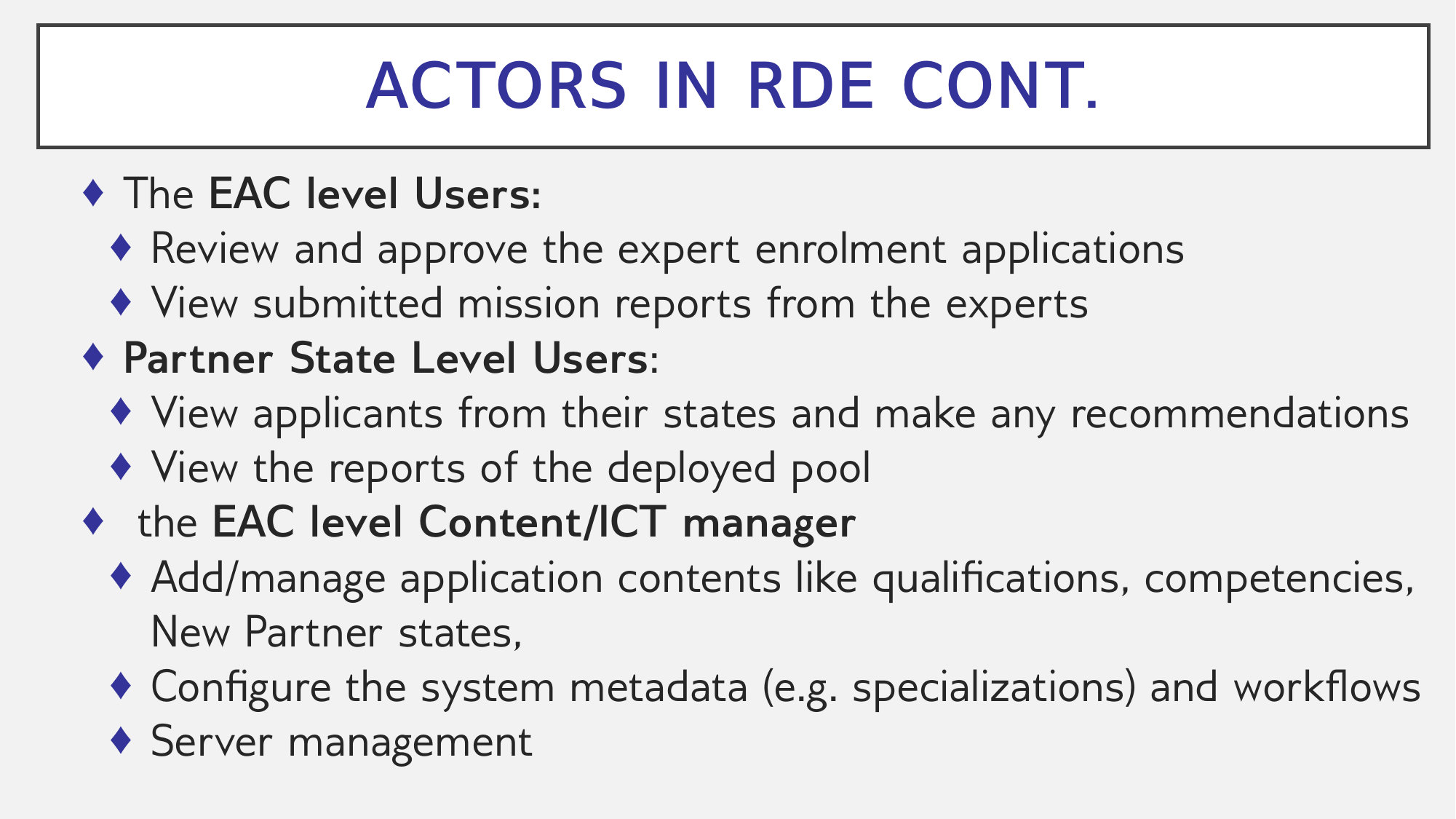

# Actors in RDE cont.
The EAC level Users:
Review and approve the expert enrolment applications
View submitted mission reports from the experts
Partner State Level Users:
View applicants from their states and make any recommendations
View the reports of the deployed pool
 the EAC level Content/ICT manager
Add/manage application contents like qualifications, competencies, New Partner states,
Configure the system metadata (e.g. specializations) and workflows
Server management